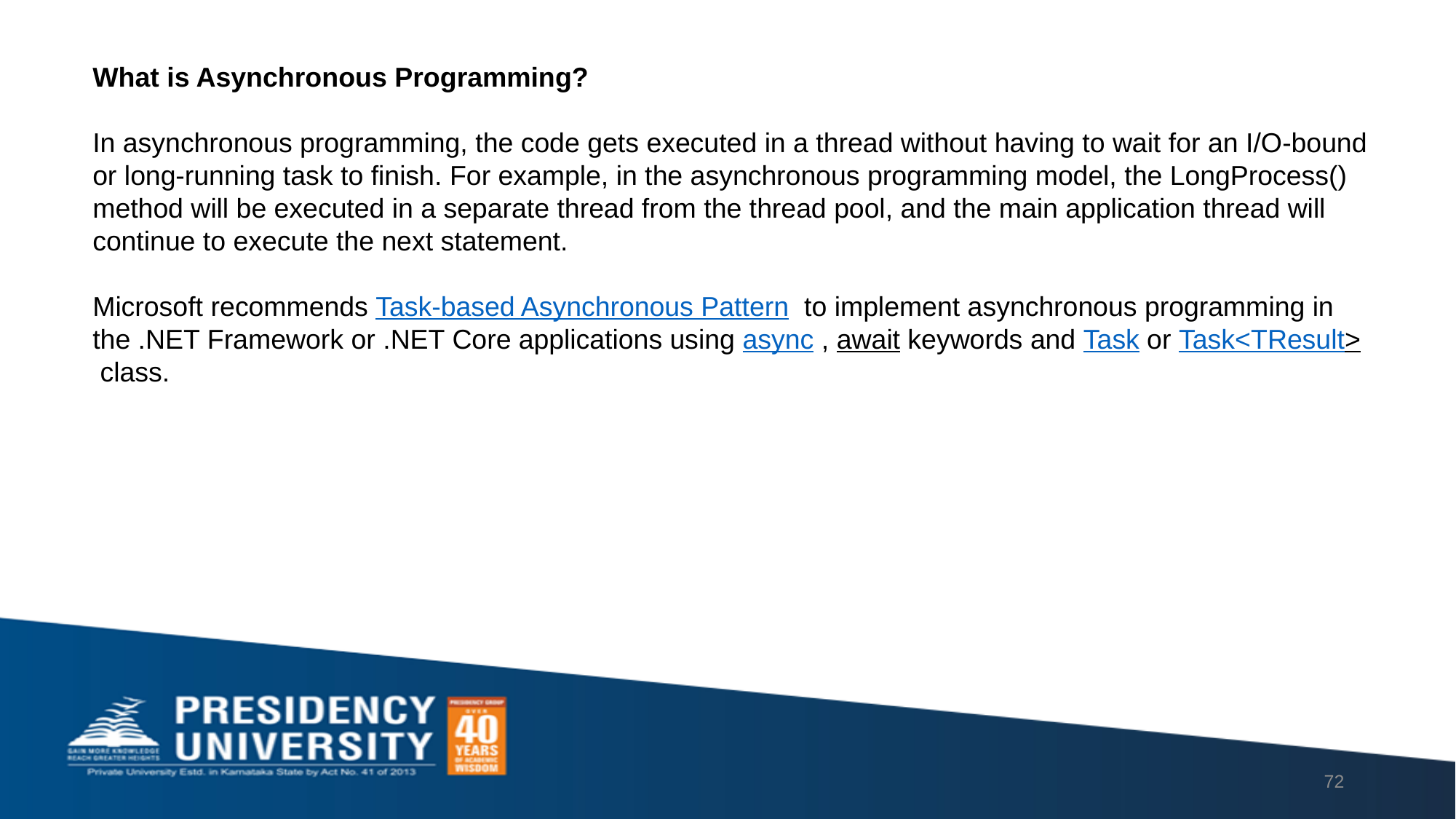

What is Asynchronous Programming?

In asynchronous programming, the code gets executed in a thread without having to wait for an I/O-bound or long-running task to finish. For example, in the asynchronous programming model, the LongProcess() method will be executed in a separate thread from the thread pool, and the main application thread will continue to execute the next statement.

Microsoft recommends Task-based Asynchronous Pattern  to implement asynchronous programming in the .NET Framework or .NET Core applications using async , await keywords and Task or Task<TResult> class.

72